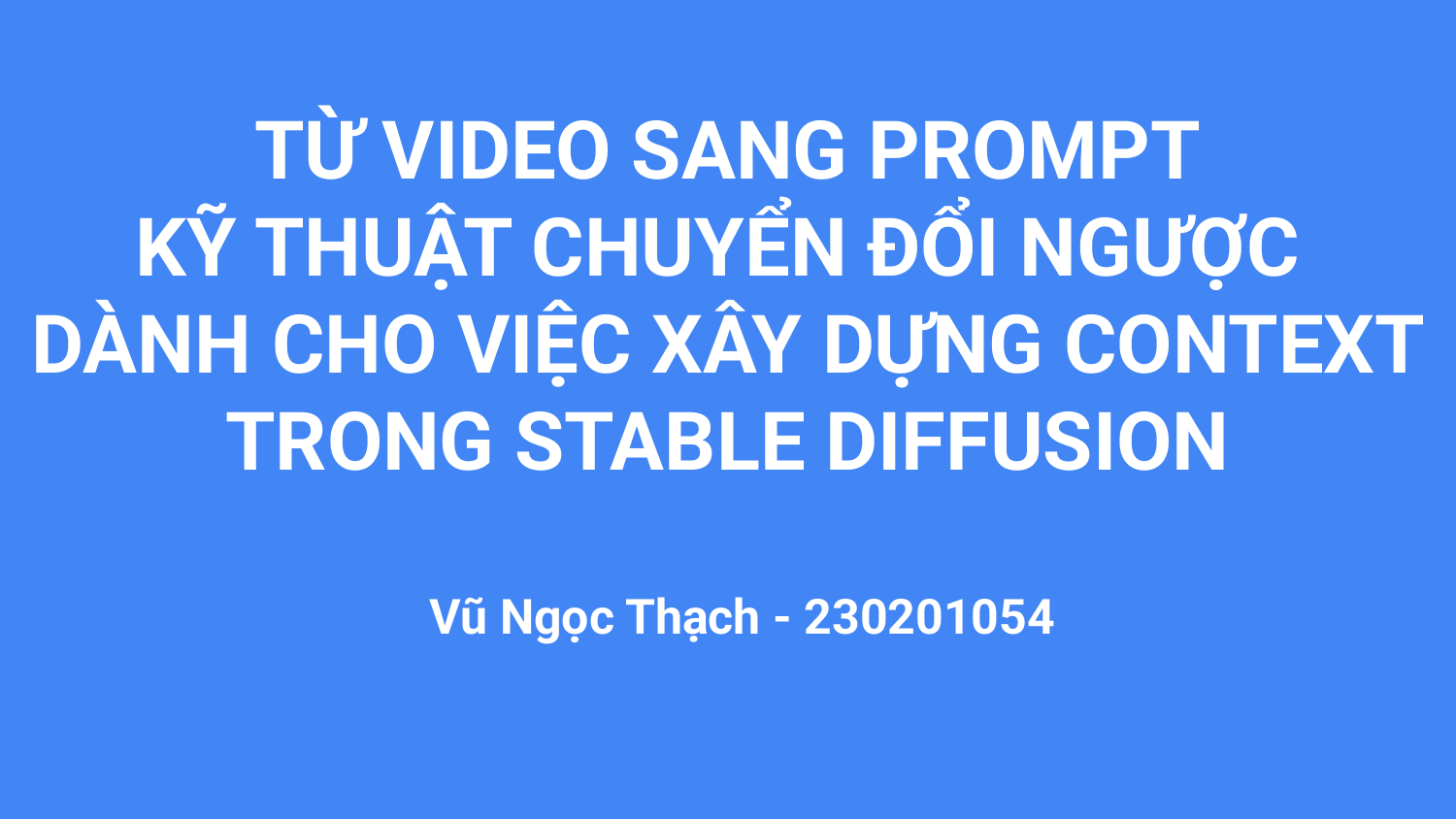

# TỪ VIDEO SANG PROMPT
KỸ THUẬT CHUYỂN ĐỔI NGƯỢC
DÀNH CHO VIỆC XÂY DỰNG CONTEXT TRONG STABLE DIFFUSION
Vũ Ngọc Thạch - 230201054